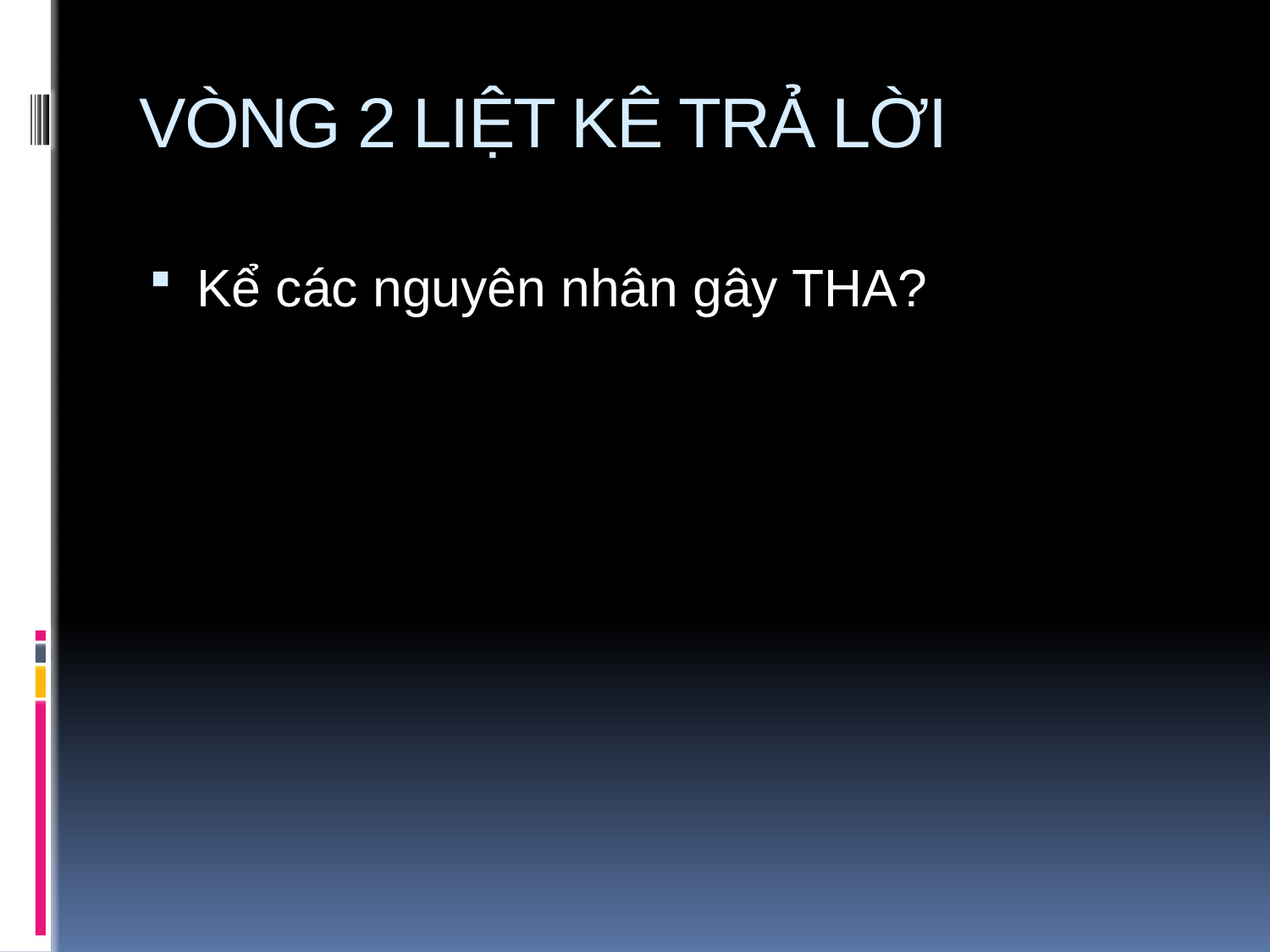

# VÒNG 2 LIỆT KÊ TRẢ LỜI
Kể các nguyên nhân gây THA?